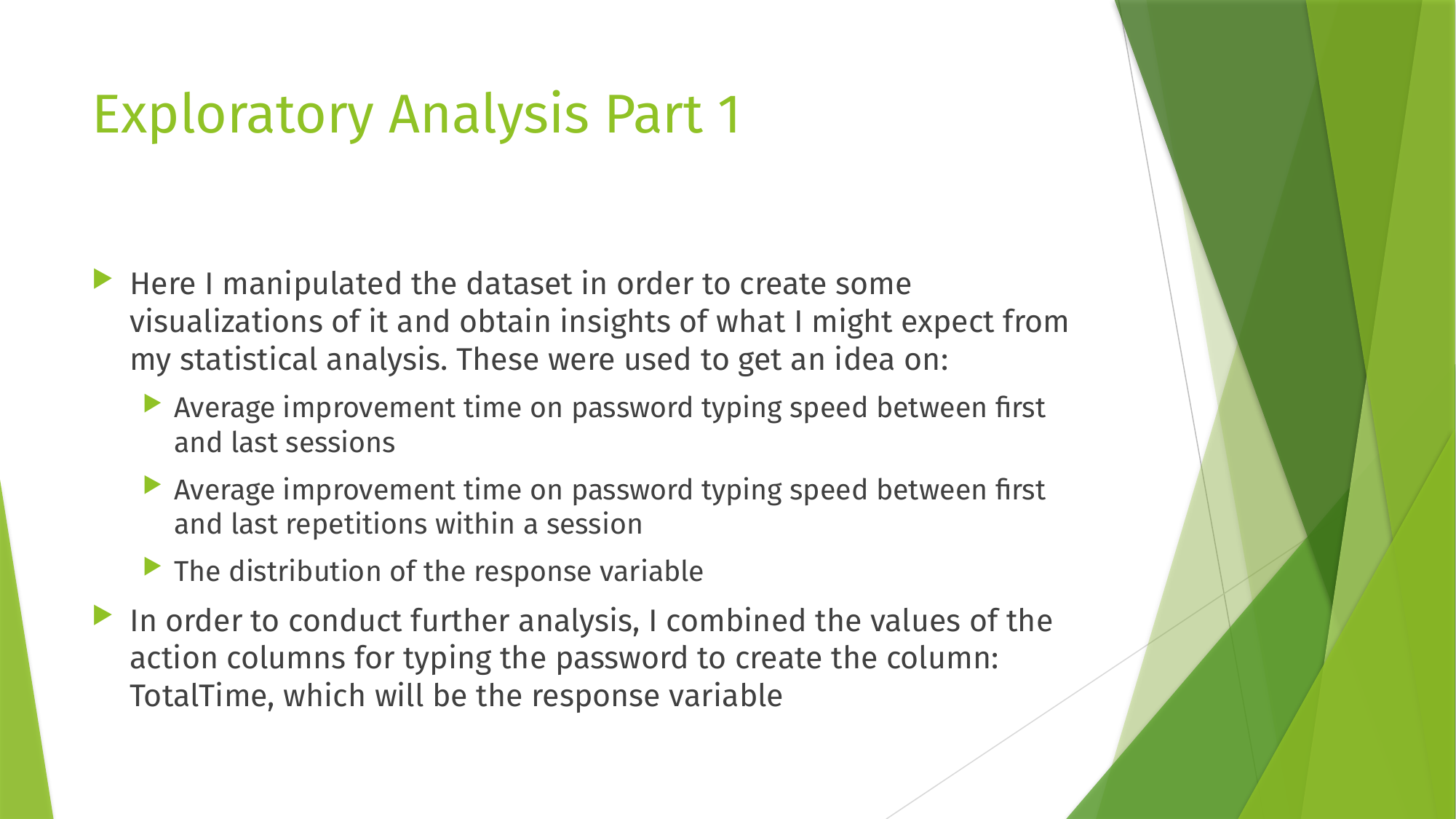

# Exploratory Analysis Part 1
Here I manipulated the dataset in order to create some visualizations of it and obtain insights of what I might expect from my statistical analysis. These were used to get an idea on:
Average improvement time on password typing speed between first and last sessions
Average improvement time on password typing speed between first and last repetitions within a session
The distribution of the response variable
In order to conduct further analysis, I combined the values of the action columns for typing the password to create the column: TotalTime, which will be the response variable